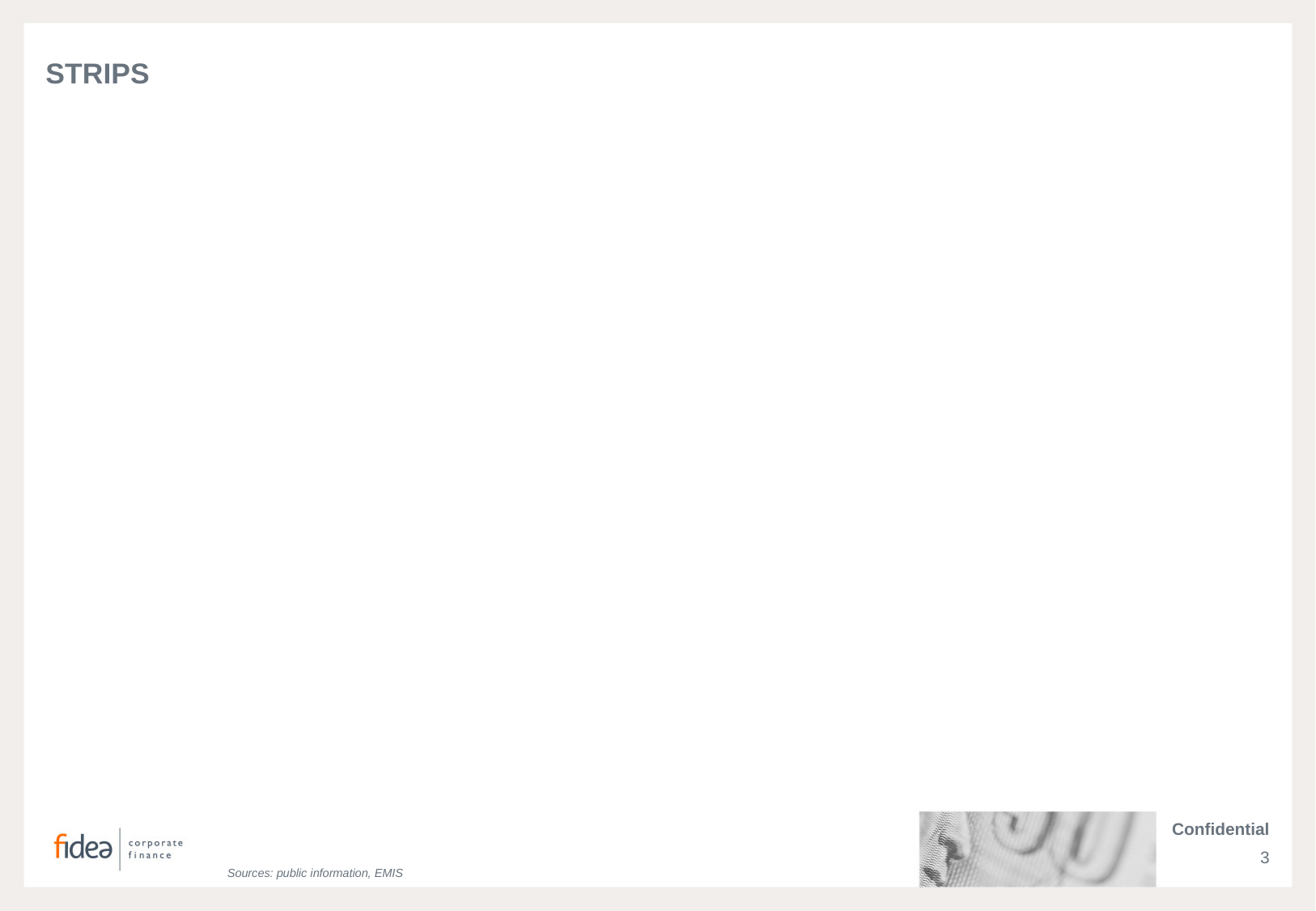

# STRIPS
Confidential
3
Sources: public information, EMIS